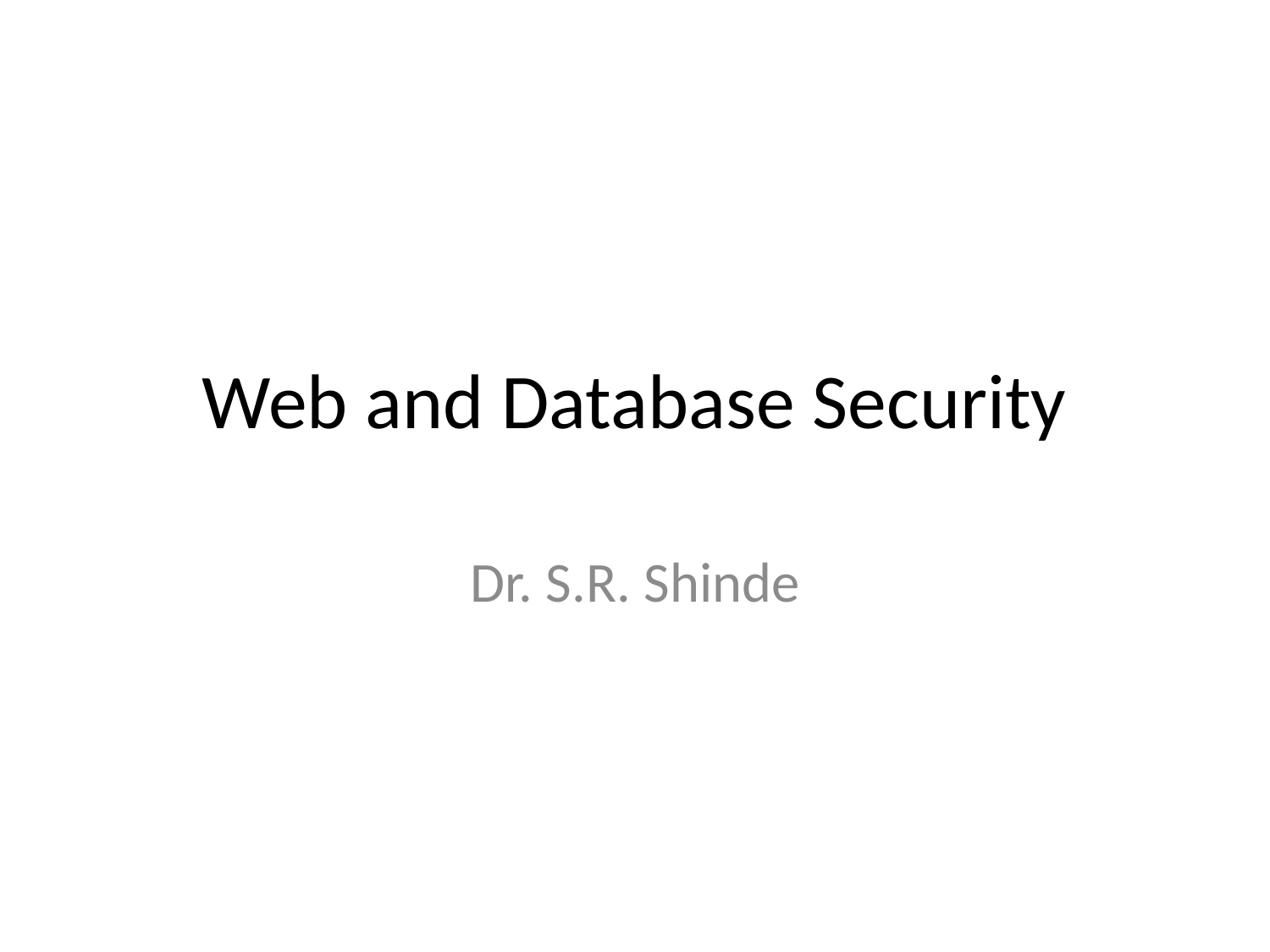

# Web and Database Security
Dr. S.R. Shinde